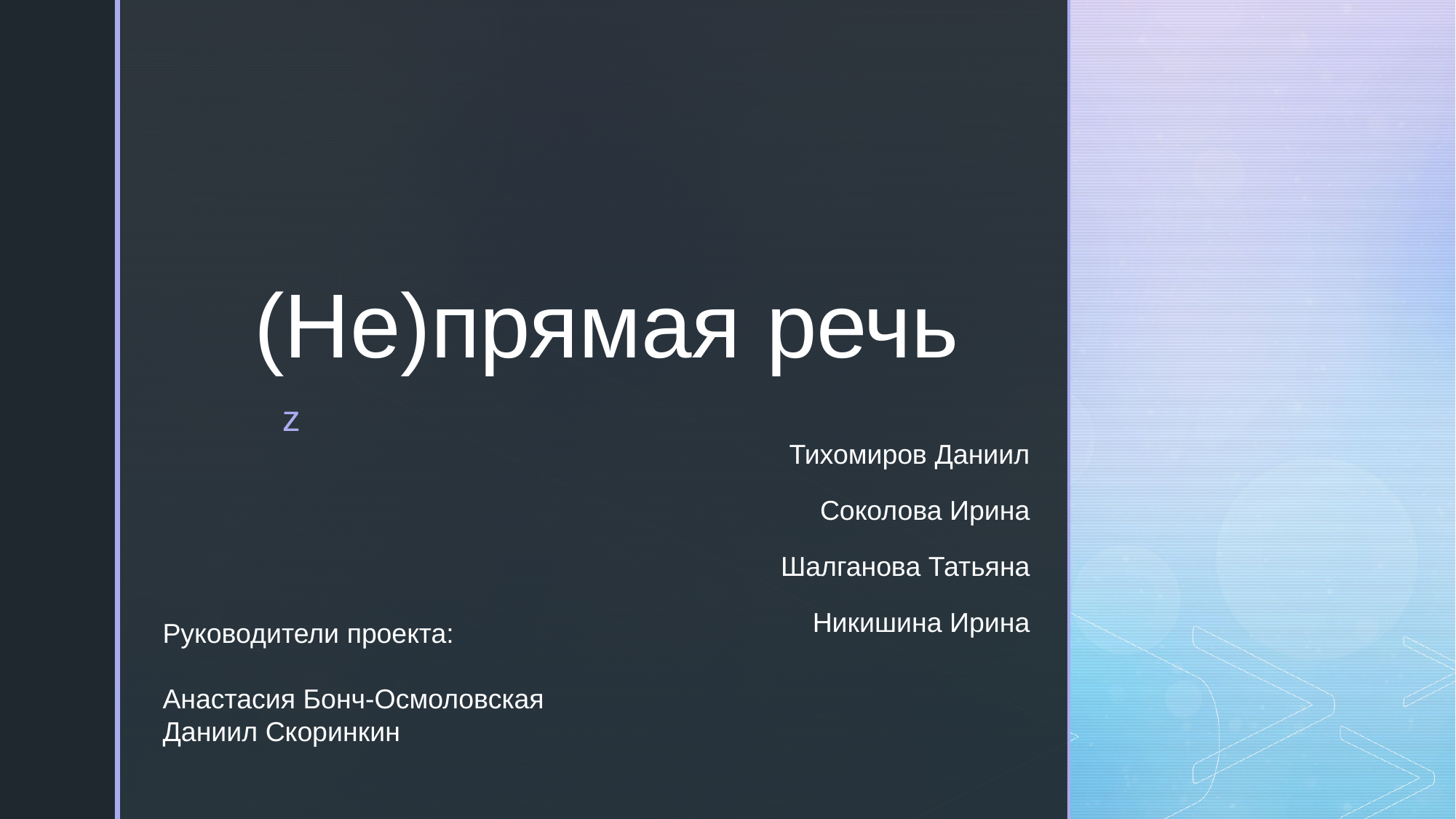

# (Не)прямая речь
Тихомиров Даниил
Соколова Ирина
Шалганова Татьяна
Никишина Ирина
Руководители проекта:

Анастасия Бонч-Осмоловская
Даниил Скоринкин